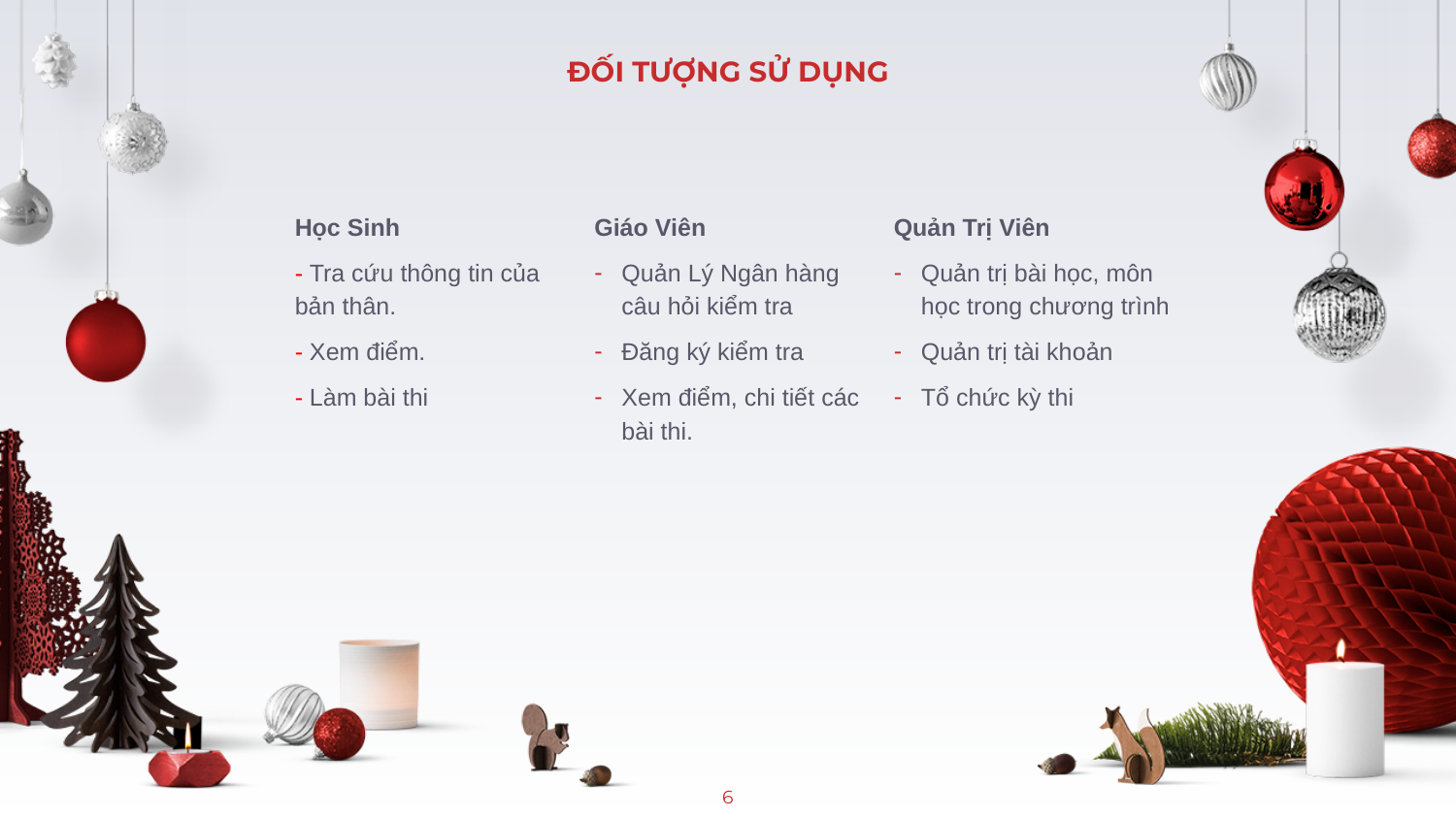

# ĐỐI TƯỢNG SỬ DỤNG
Học Sinh
- Tra cứu thông tin của bản thân.
- Xem điểm.
- Làm bài thi
Giáo Viên
Quản Lý Ngân hàng câu hỏi kiểm tra
Đăng ký kiểm tra
Xem điểm, chi tiết các bài thi.
Quản Trị Viên
Quản trị bài học, môn học trong chương trình
Quản trị tài khoản
Tổ chức kỳ thi
6